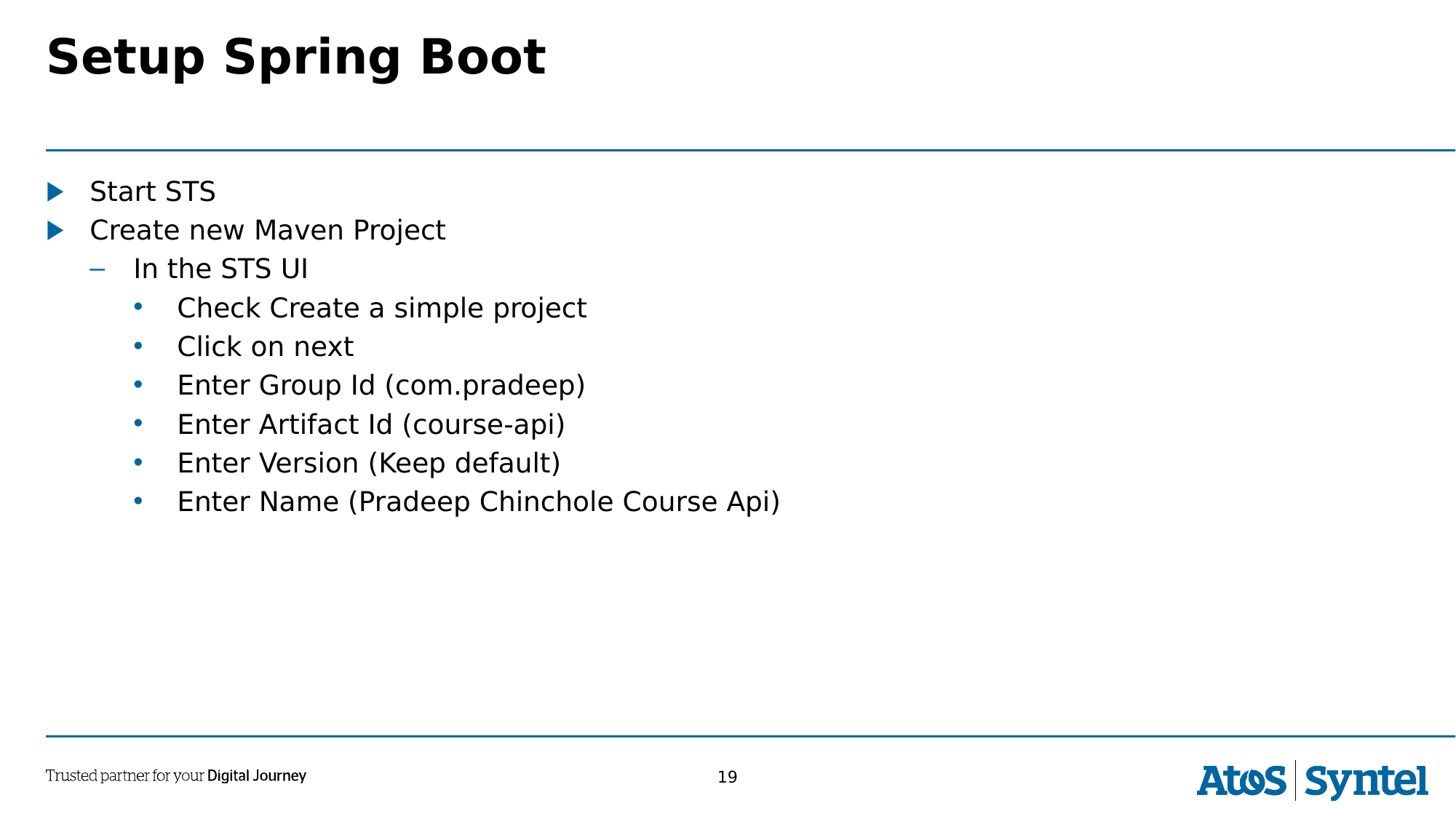

# Setup Spring Boot
Start STS
Create new Maven Project
In the STS UI
Check Create a simple project
Click on next
Enter Group Id (com.pradeep)
Enter Artifact Id (course-api)
Enter Version (Keep default)
Enter Name (Pradeep Chinchole Course Api)